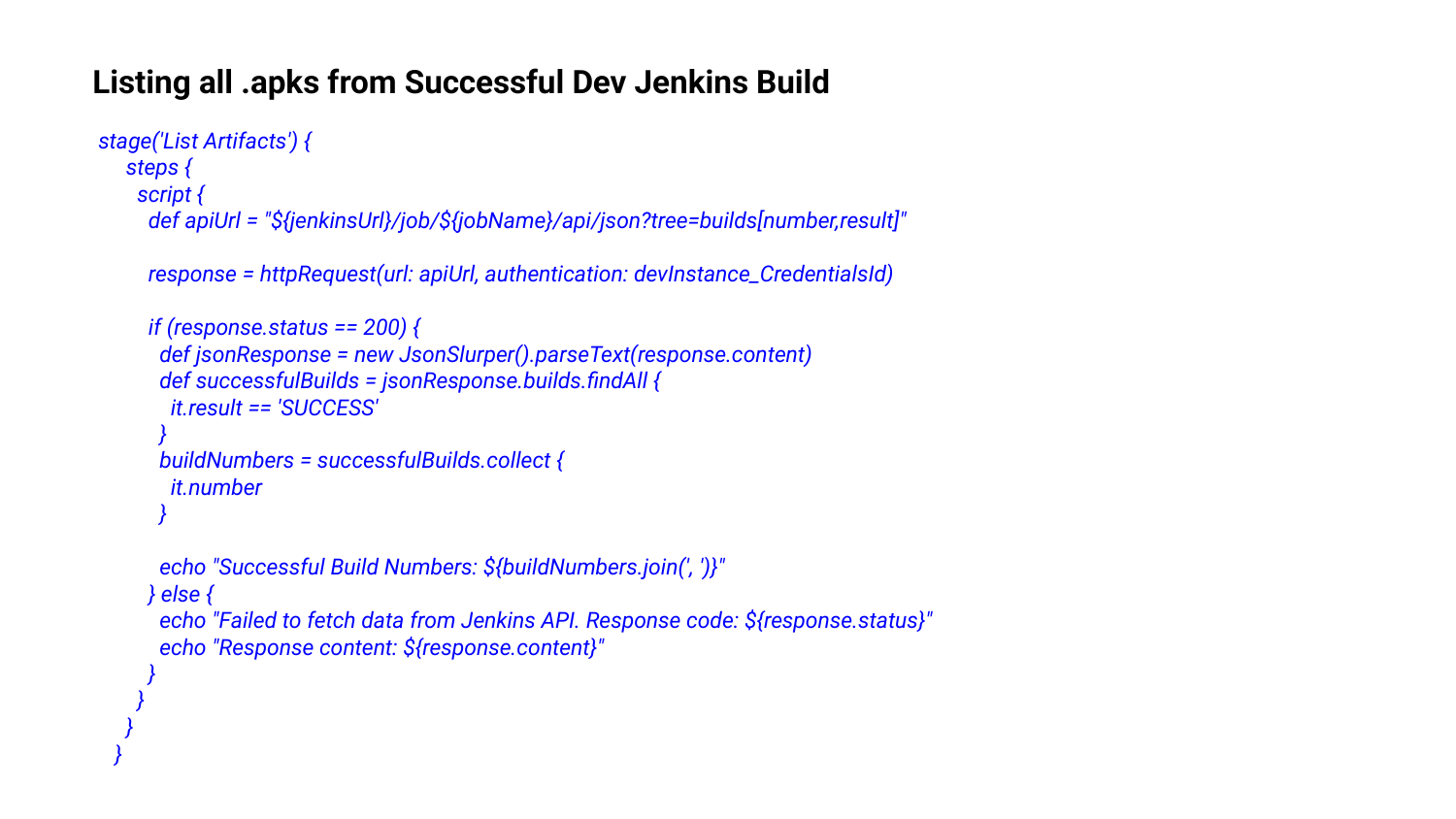

# Listing all .apks from Successful Dev Jenkins Build

 stage('List Artifacts') {
      steps {
        script {
          def apiUrl = "${jenkinsUrl}/job/${jobName}/api/json?tree=builds[number,result]"

          response = httpRequest(url: apiUrl, authentication: devInstance_CredentialsId)

          if (response.status == 200) {
            def jsonResponse = new JsonSlurper().parseText(response.content)
            def successfulBuilds = jsonResponse.builds.findAll {
              it.result == 'SUCCESS'
            }
            buildNumbers = successfulBuilds.collect {
              it.number
            }

            echo "Successful Build Numbers: ${buildNumbers.join(', ')}"
          } else {
            echo "Failed to fetch data from Jenkins API. Response code: ${response.status}"
            echo "Response content: ${response.content}"
          }
        }
      }
    }